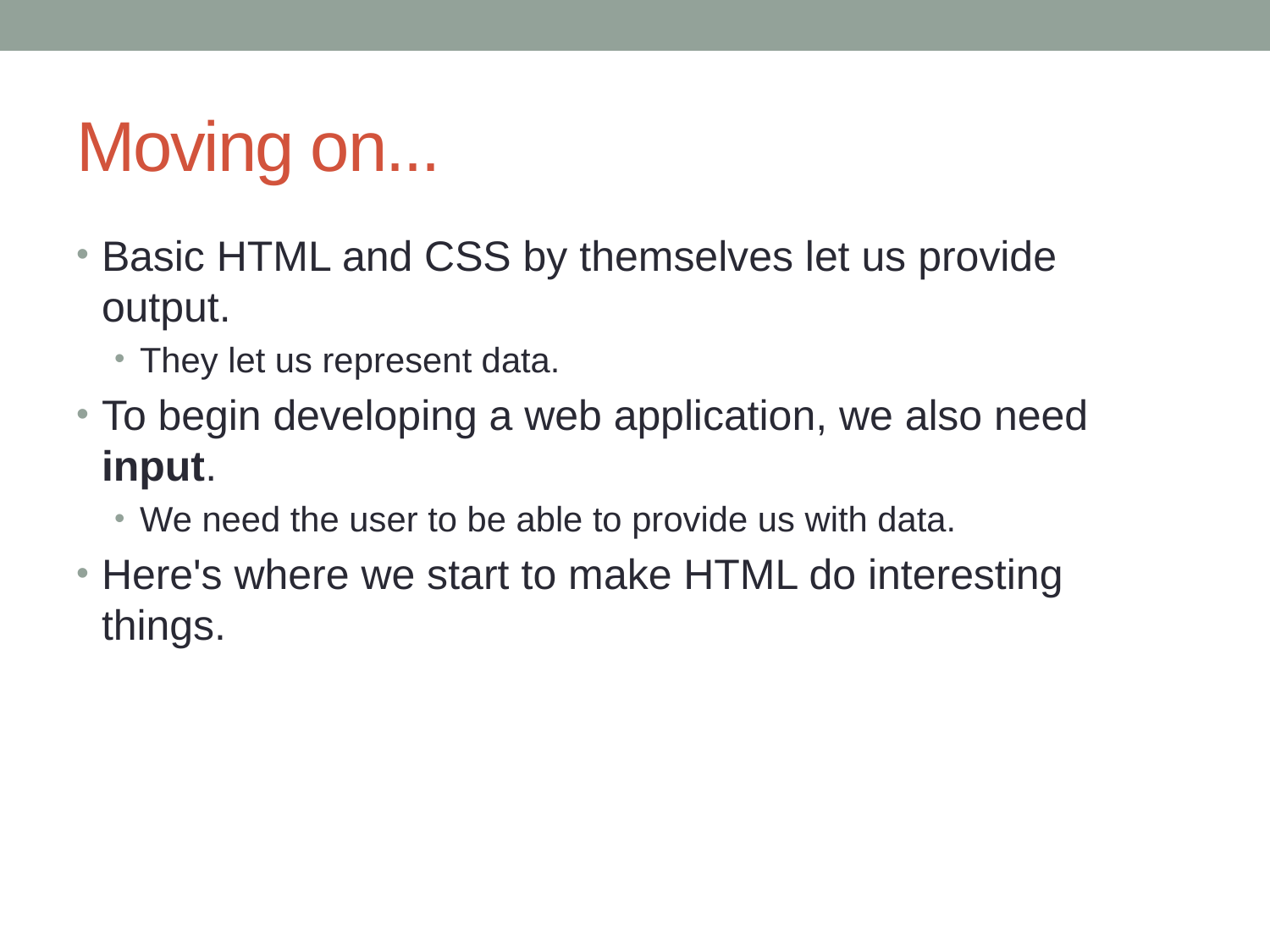

# Moving on...
Basic HTML and CSS by themselves let us provide output.
They let us represent data.
To begin developing a web application, we also need input.
We need the user to be able to provide us with data.
Here's where we start to make HTML do interesting things.